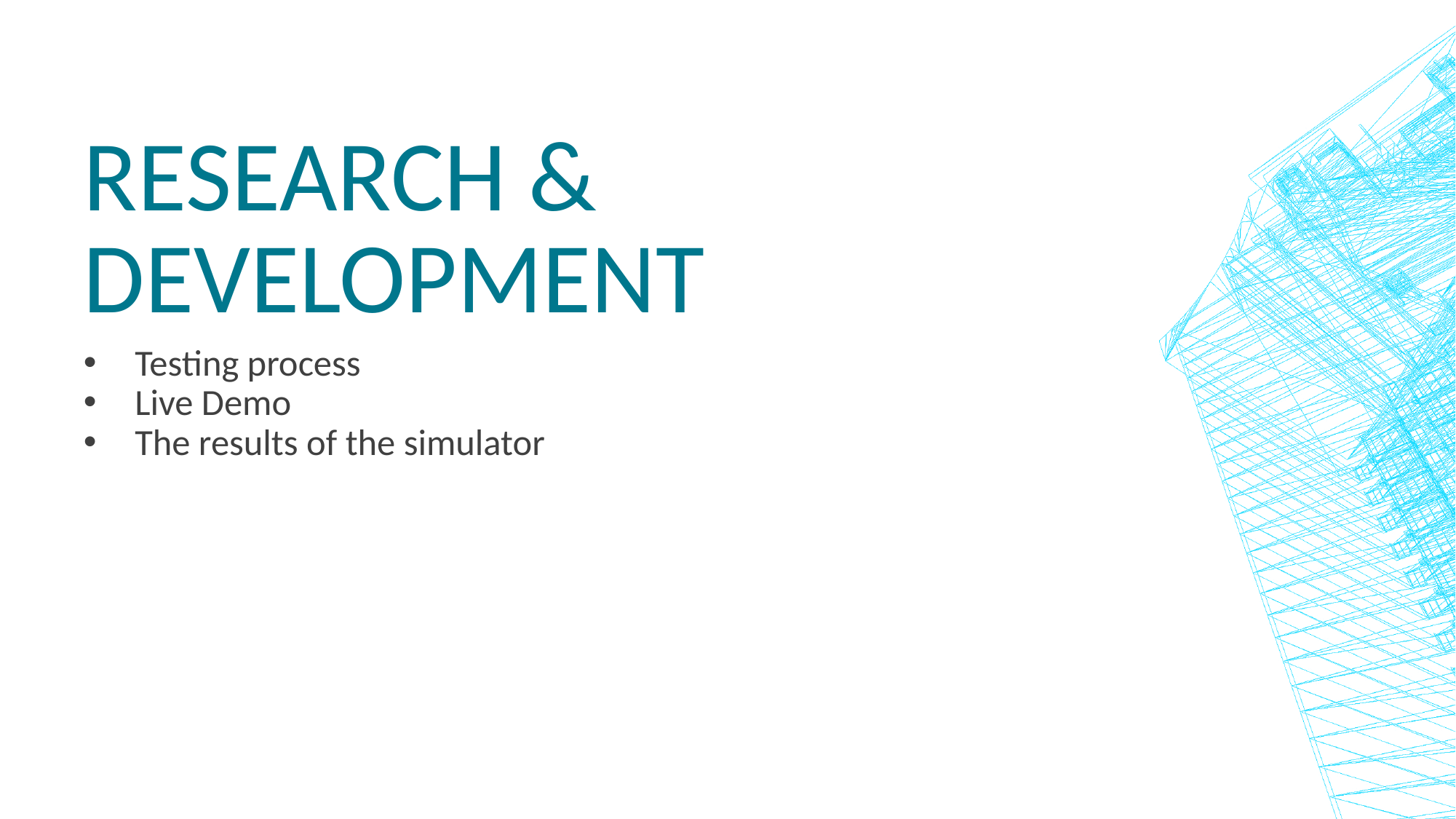

# Research & Development
Testing process
Live Demo
The results of the simulator